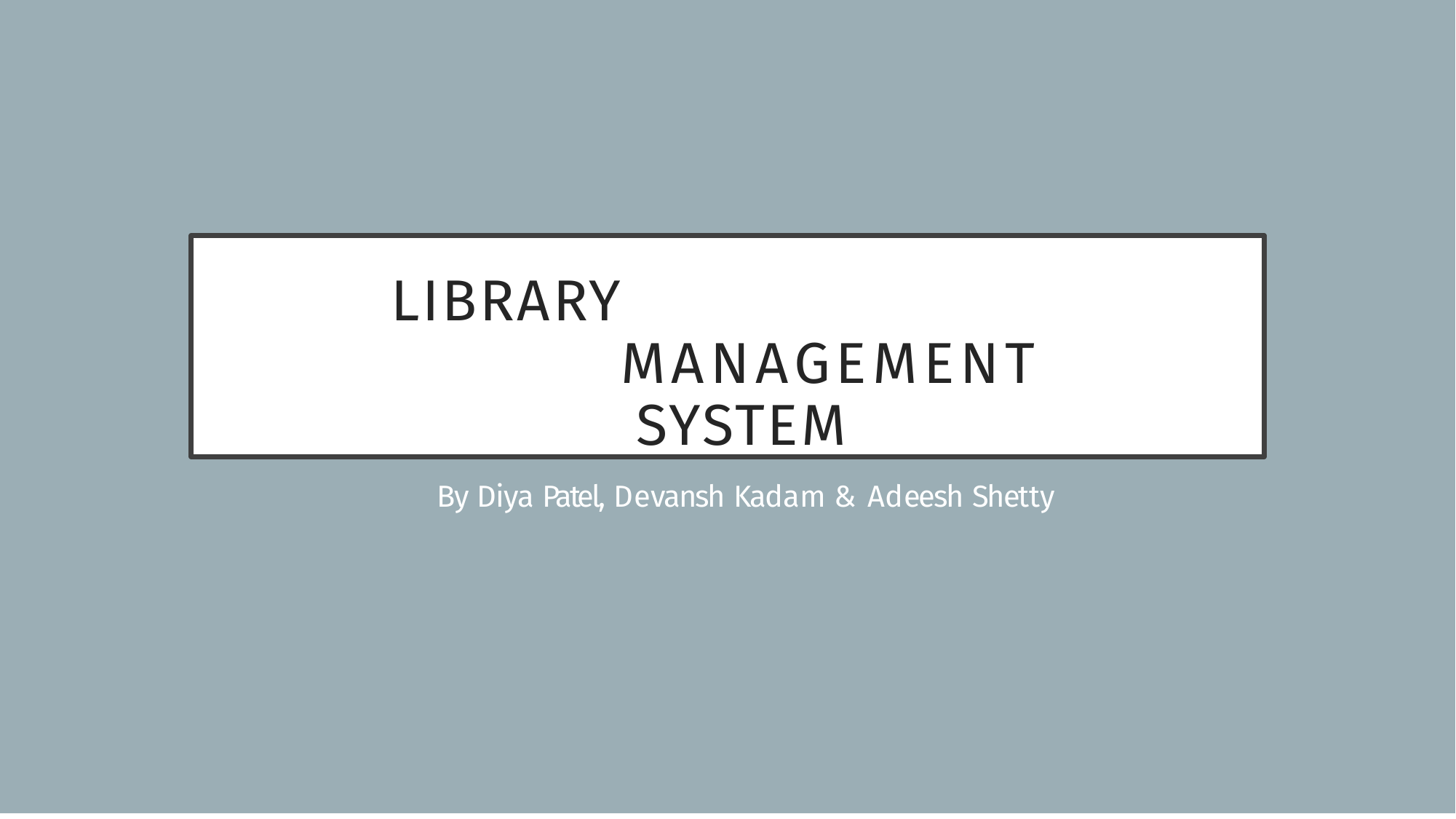

# LIBRARY MANAGEMENT  SYSTEM
By Diya Patel, Devansh Kadam &  Adeesh Shetty